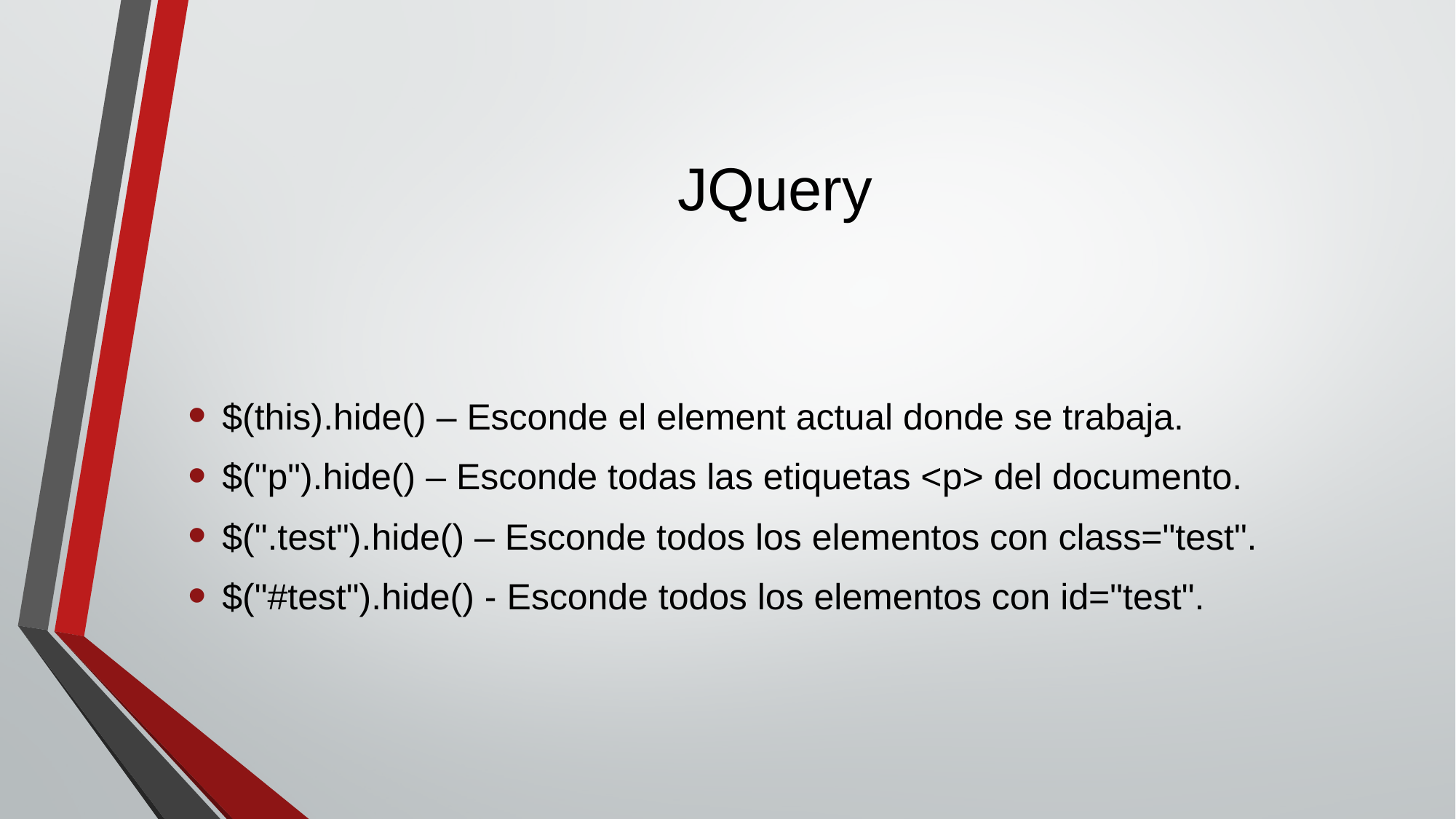

# JQuery
$(this).hide() – Esconde el element actual donde se trabaja.
$("p").hide() – Esconde todas las etiquetas <p> del documento.
$(".test").hide() – Esconde todos los elementos con class="test".
$("#test").hide() - Esconde todos los elementos con id="test".